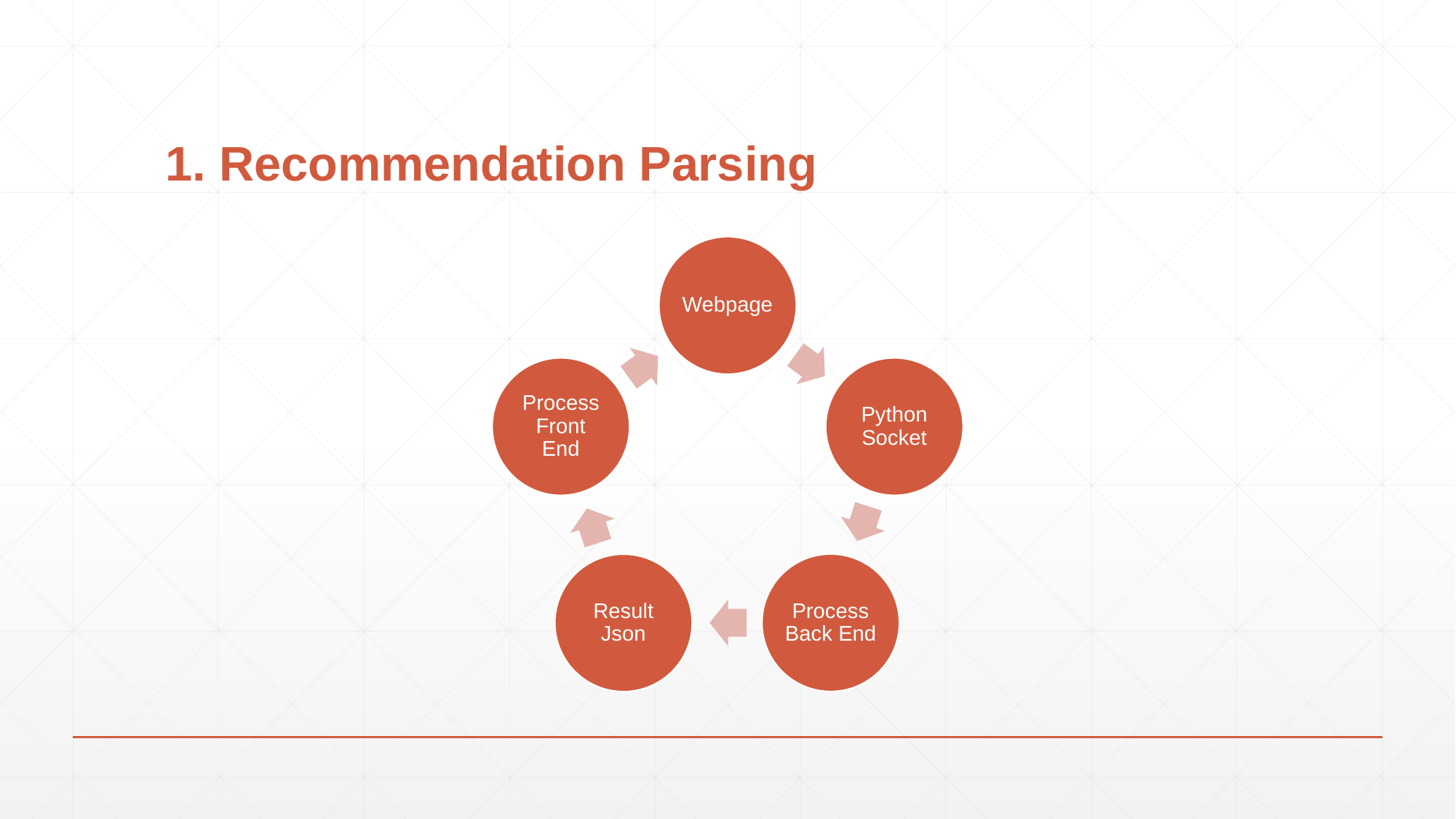

# 1. Recommendation Parsing
Webpage

Python Socket

Process Back End

Result Json

Process Front End